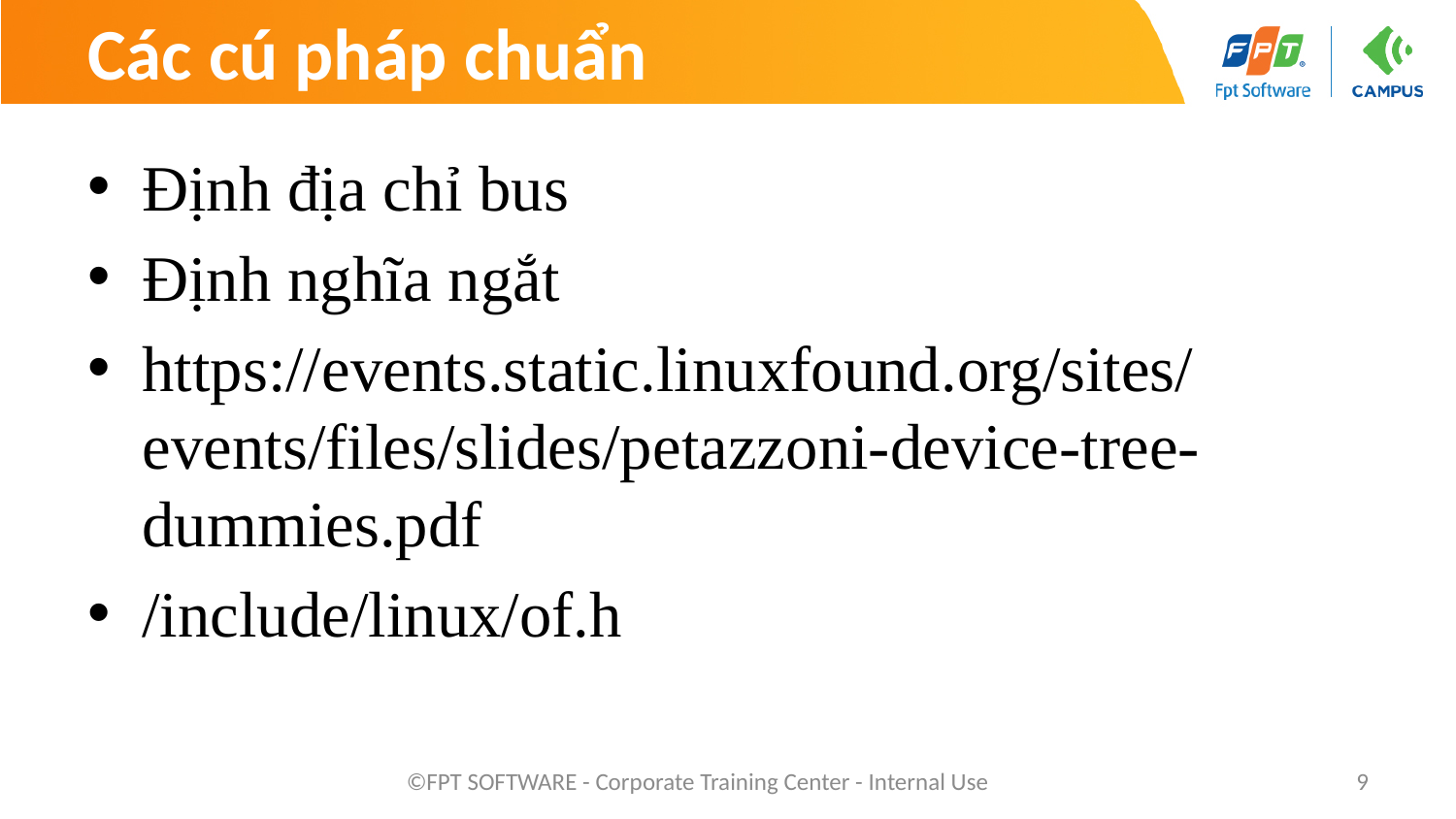

# Các cú pháp chuẩn
Định địa chỉ bus
Định nghĩa ngắt
https://events.static.linuxfound.org/sites/events/files/slides/petazzoni-device-tree-dummies.pdf
/include/linux/of.h
©FPT SOFTWARE - Corporate Training Center - Internal Use
9